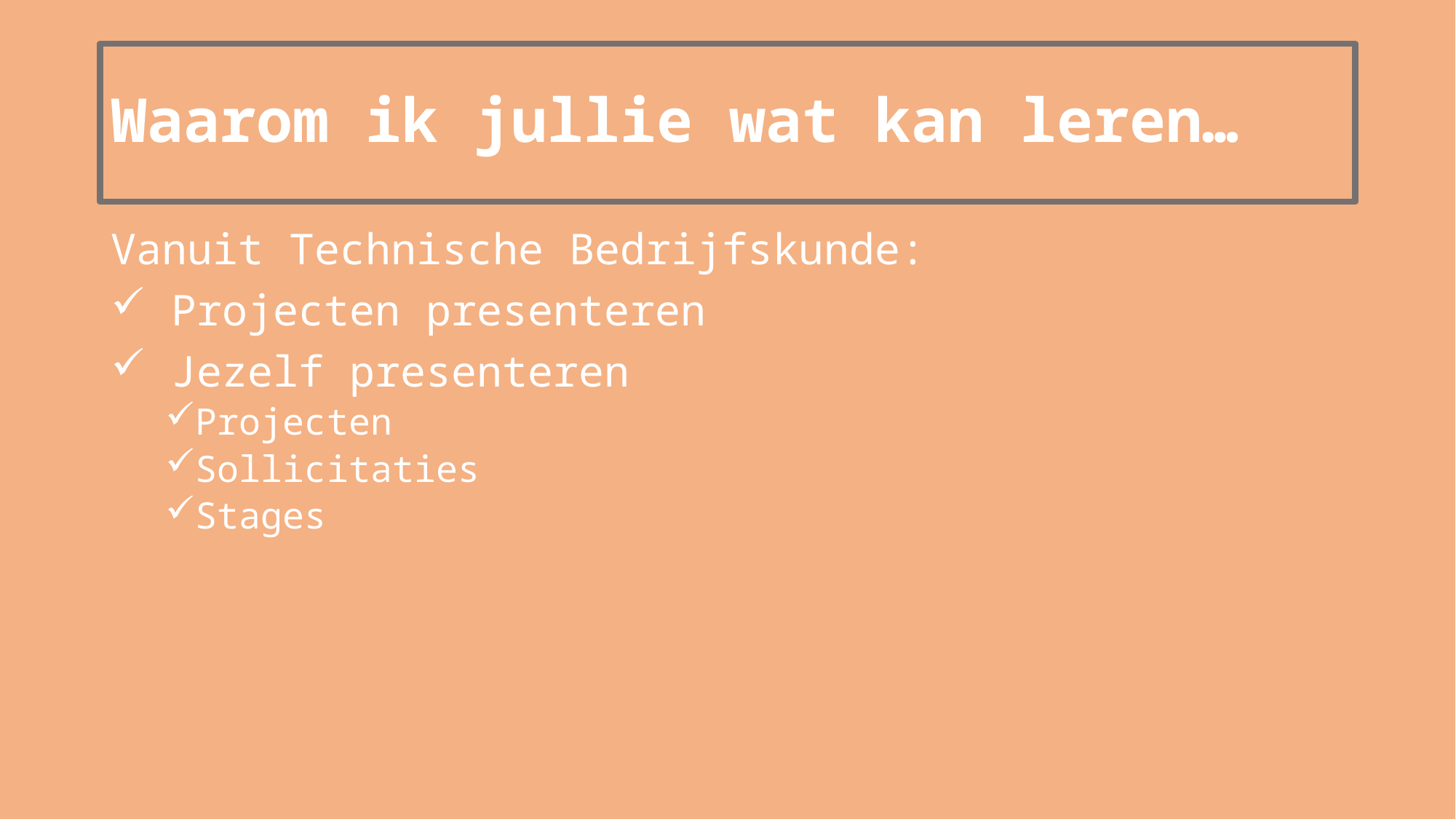

# Waarom ik jullie wat kan leren…
Vanuit Technische Bedrijfskunde:
 Projecten presenteren
 Jezelf presenteren
Projecten
Sollicitaties
Stages